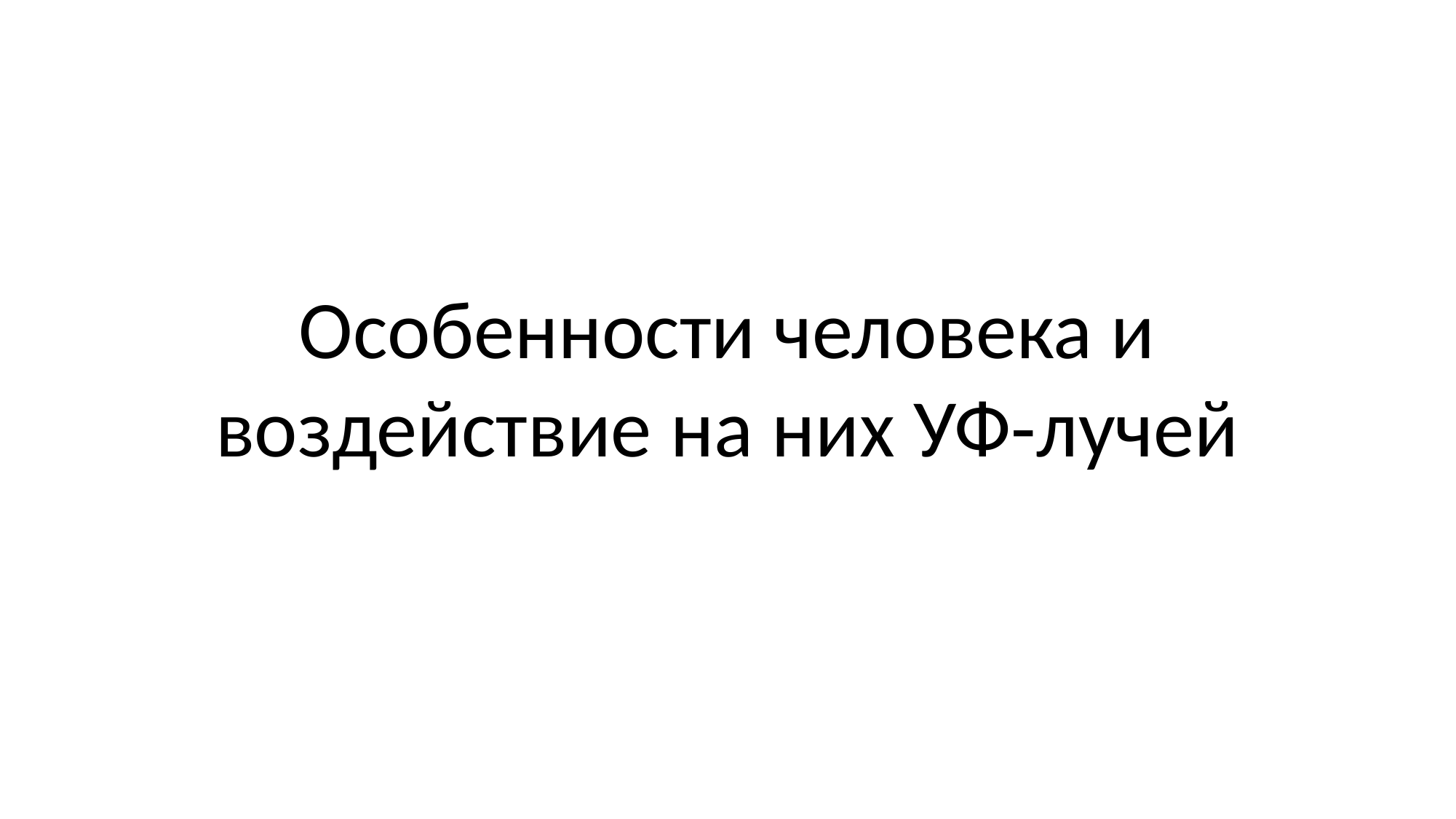

Особенности человека и воздействие на них УФ-лучей